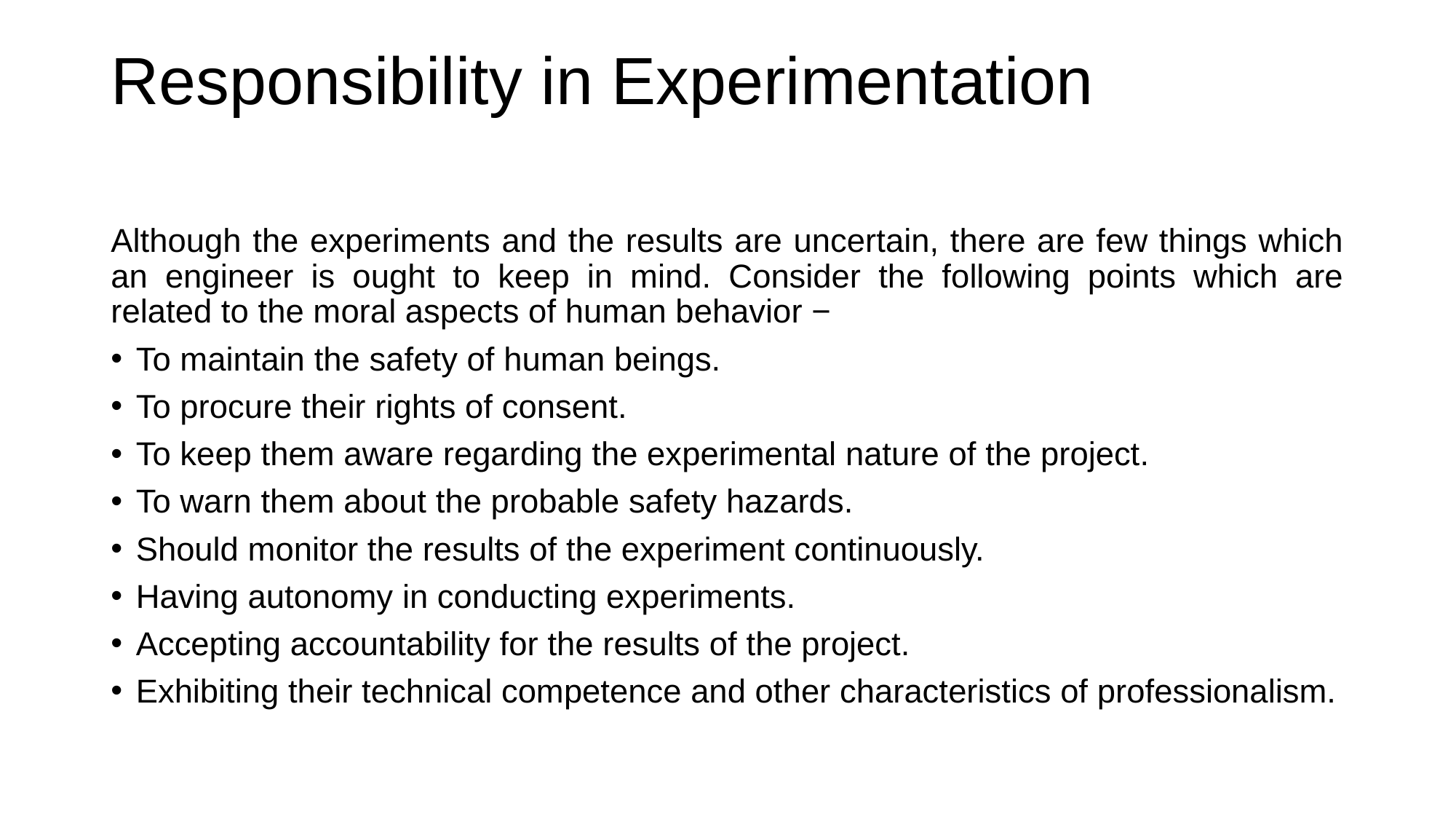

# Responsibility in Experimentation
Although the experiments and the results are uncertain, there are few things which an engineer is ought to keep in mind. Consider the following points which are related to the moral aspects of human behavior −
To maintain the safety of human beings.
To procure their rights of consent.
To keep them aware regarding the experimental nature of the project.
To warn them about the probable safety hazards.
Should monitor the results of the experiment continuously.
Having autonomy in conducting experiments.
Accepting accountability for the results of the project.
Exhibiting their technical competence and other characteristics of professionalism.